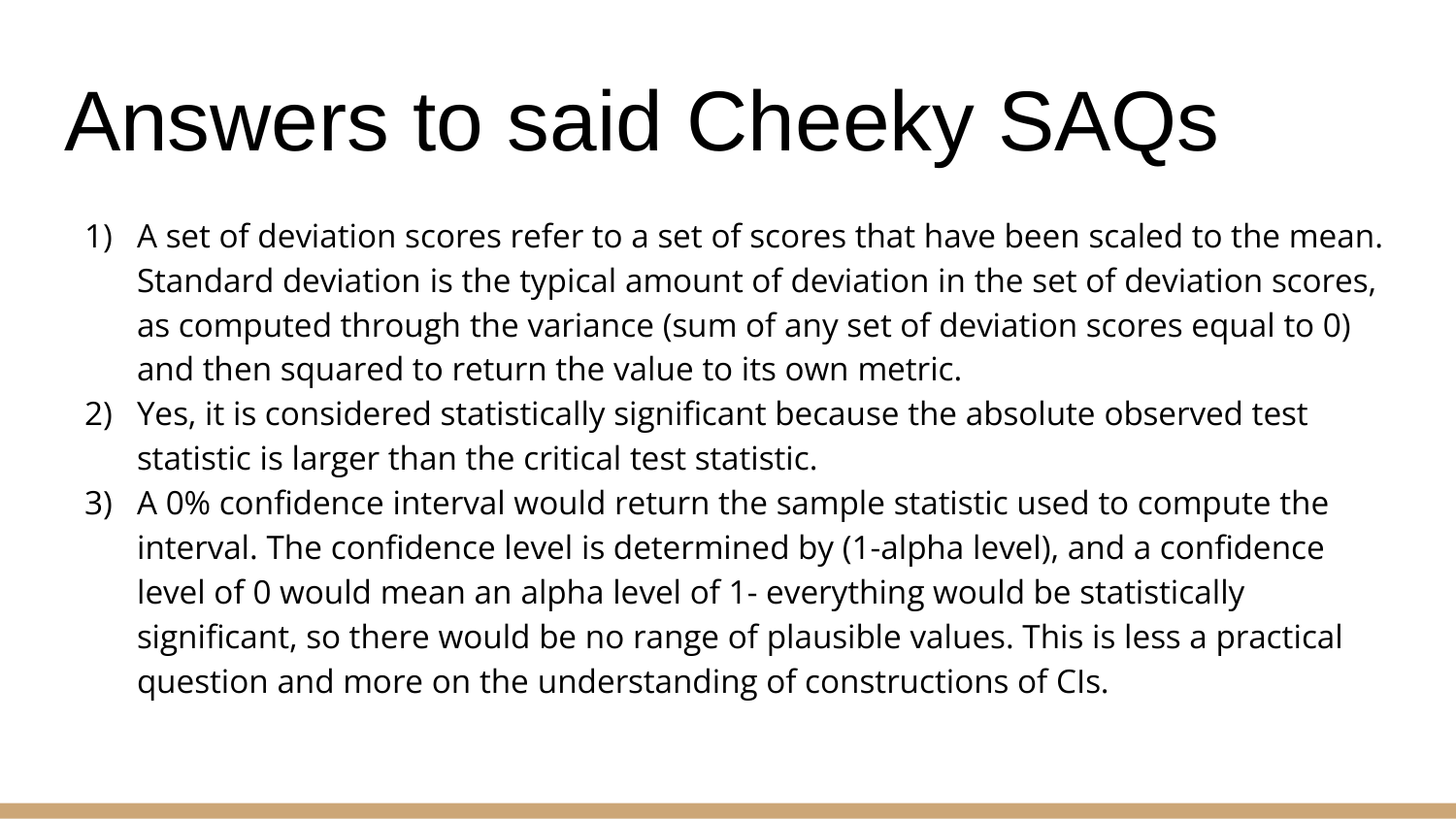

# Answers to said Cheeky SAQs
A set of deviation scores refer to a set of scores that have been scaled to the mean. Standard deviation is the typical amount of deviation in the set of deviation scores, as computed through the variance (sum of any set of deviation scores equal to 0) and then squared to return the value to its own metric.
Yes, it is considered statistically significant because the absolute observed test statistic is larger than the critical test statistic.
A 0% confidence interval would return the sample statistic used to compute the interval. The confidence level is determined by (1-alpha level), and a confidence level of 0 would mean an alpha level of 1- everything would be statistically significant, so there would be no range of plausible values. This is less a practical question and more on the understanding of constructions of CIs.